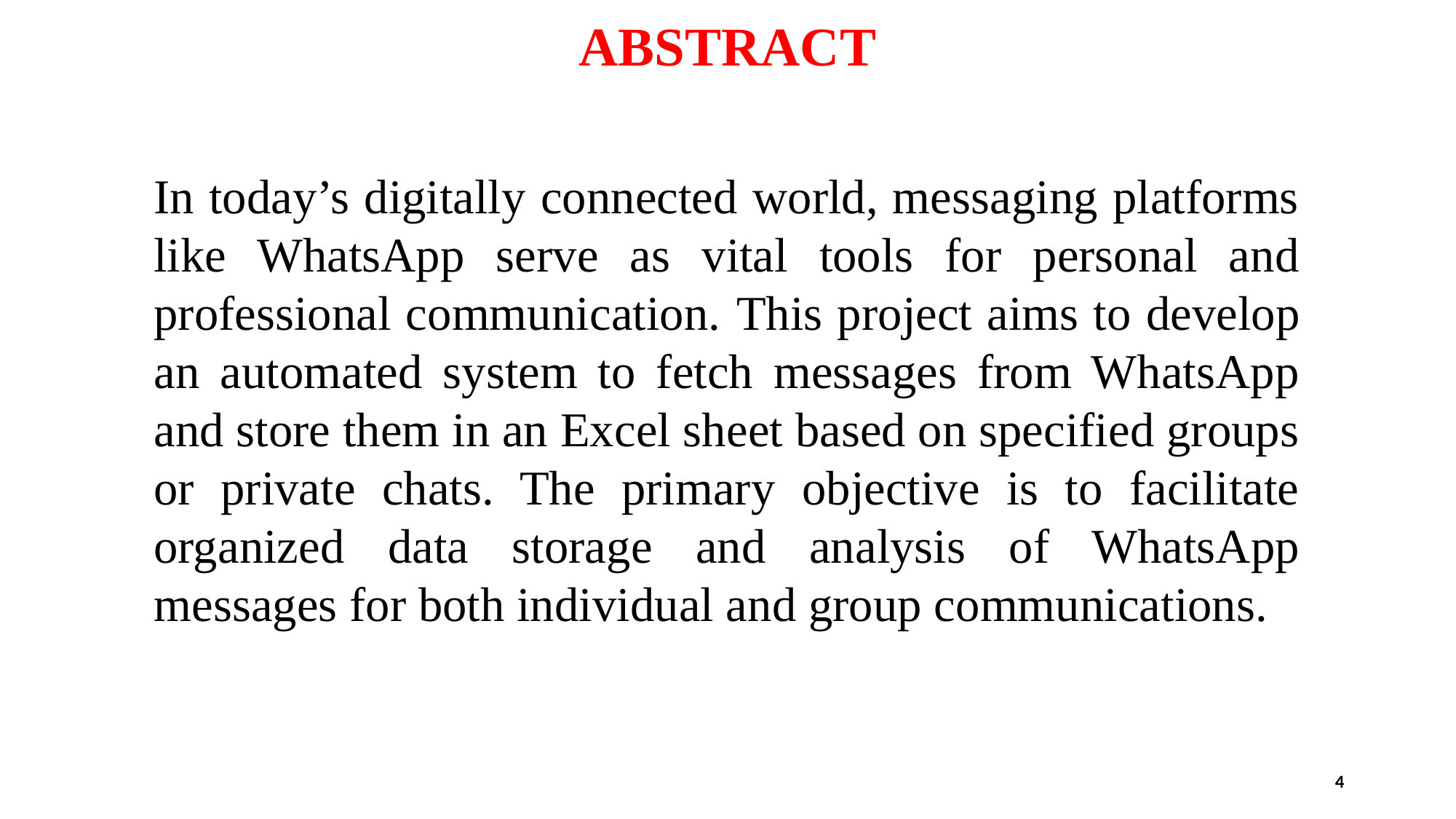

# ABSTRACT
In today’s digitally connected world, messaging platforms like WhatsApp serve as vital tools for personal and professional communication. This project aims to develop an automated system to fetch messages from WhatsApp and store them in an Excel sheet based on specified groups or private chats. The primary objective is to facilitate organized data storage and analysis of WhatsApp messages for both individual and group communications.
4